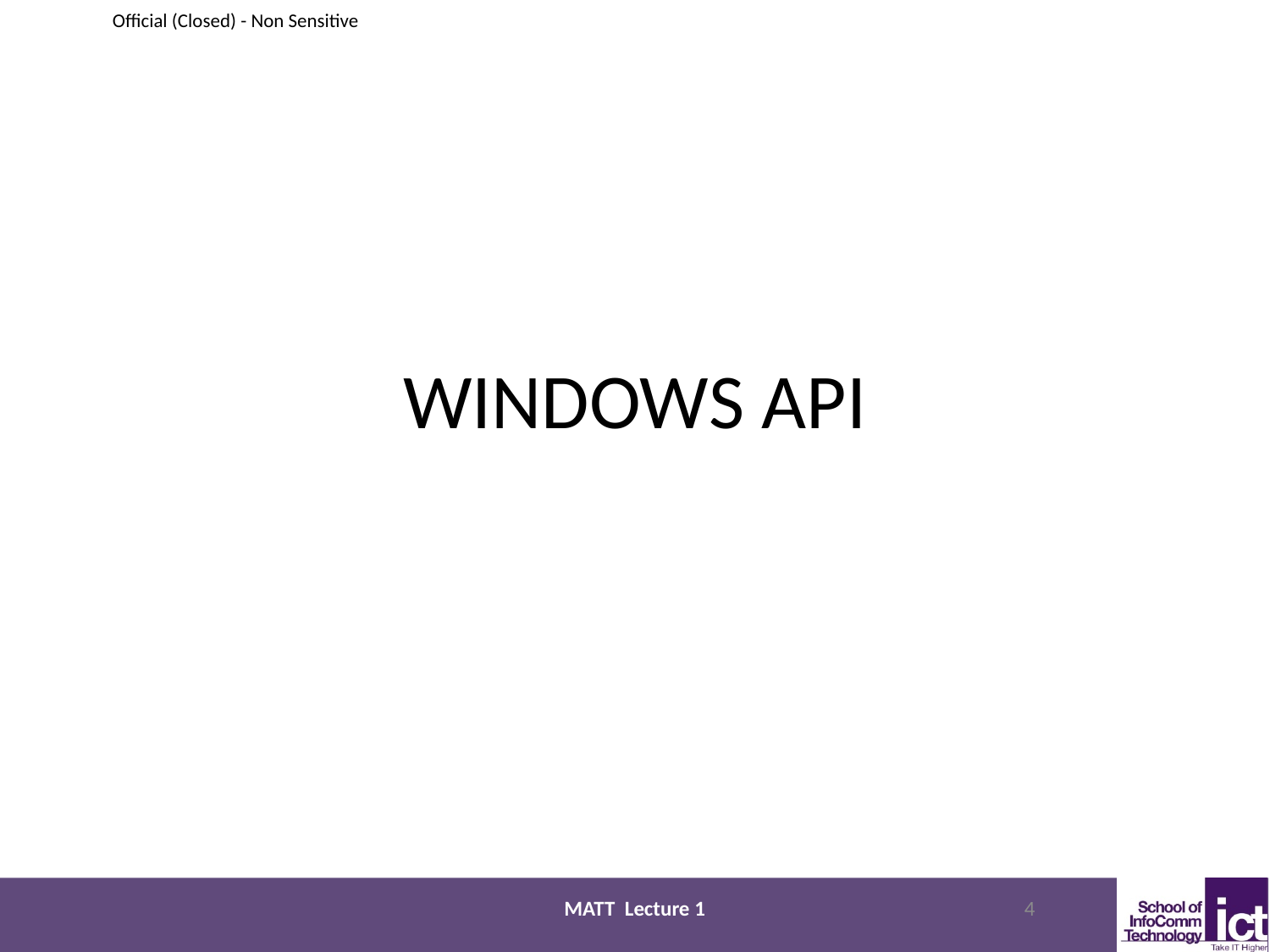

# WINDOWS API
MATT  Lecture 1
4